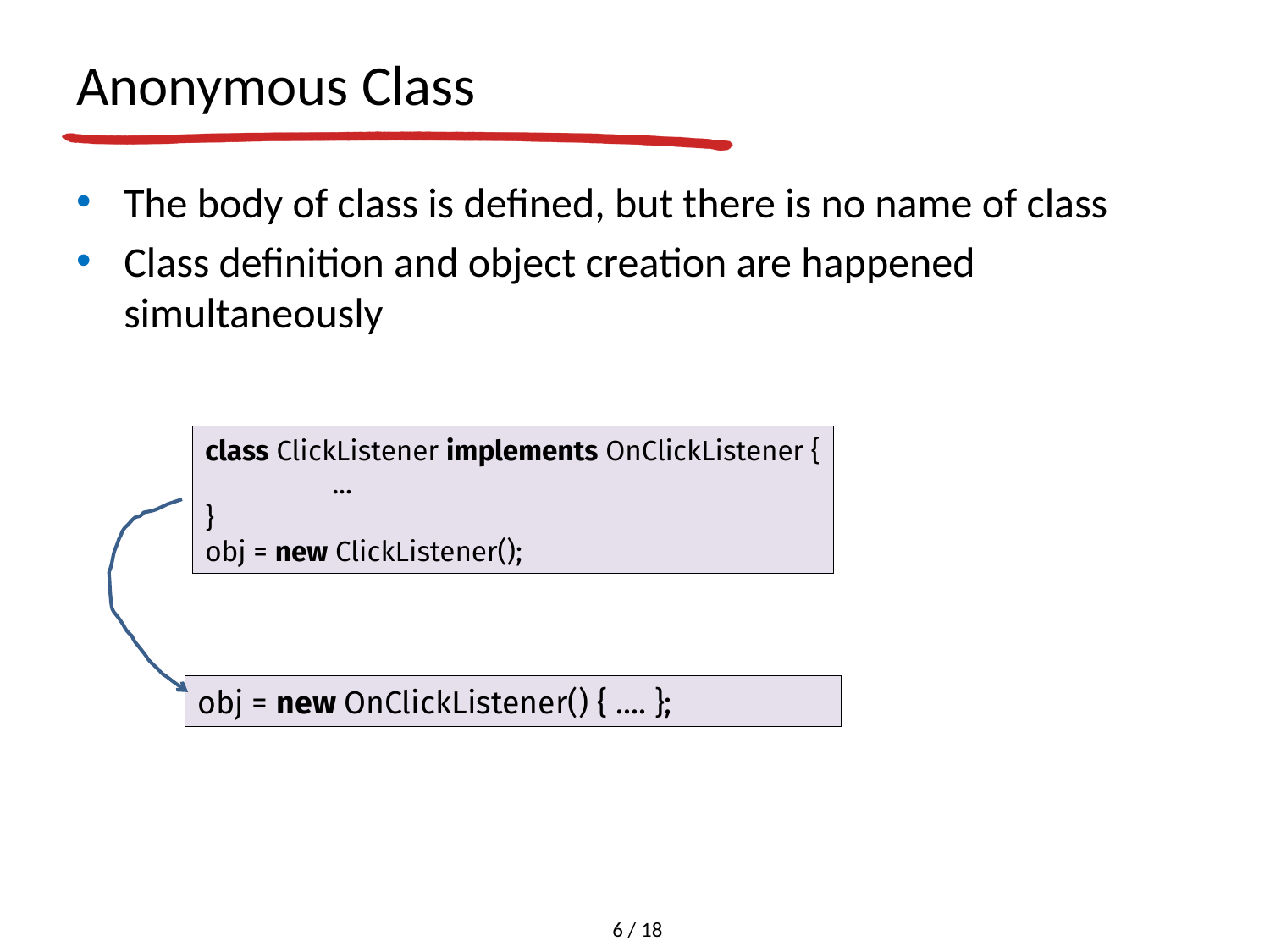

# Anonymous Class
The body of class is defined, but there is no name of class
Class definition and object creation are happened simultaneously

class ClickListener implements OnClickListener {
	...
}
obj = new ClickListener();

obj = new OnClickListener() { .... };